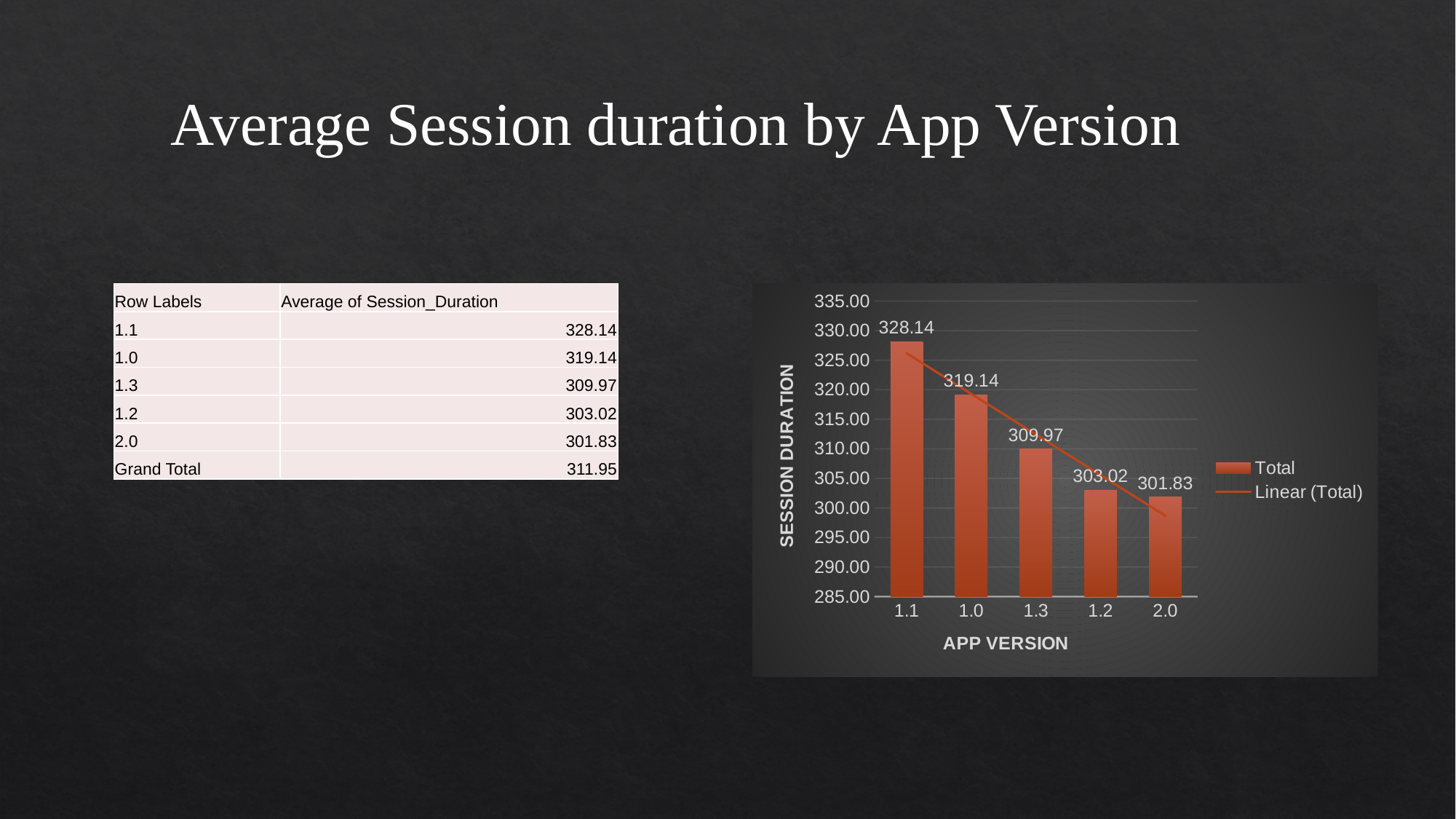

Average Session duration by App Version

### Chart

| Category | Total |
|---|---|
| 1.1 | 328.13852813852816 |
| 1.0 | 319.13824884792626 |
| 1.3 | 309.9717741935484 |
| 1.2 | 303.0204918032787 |
| 2.0 | 301.8346153846154 |
| Row Labels | Average of Session\_Duration |
| --- | --- |
| 1.1 | 328.14 |
| 1.0 | 319.14 |
| 1.3 | 309.97 |
| 1.2 | 303.02 |
| 2.0 | 301.83 |
| Grand Total | 311.95 |